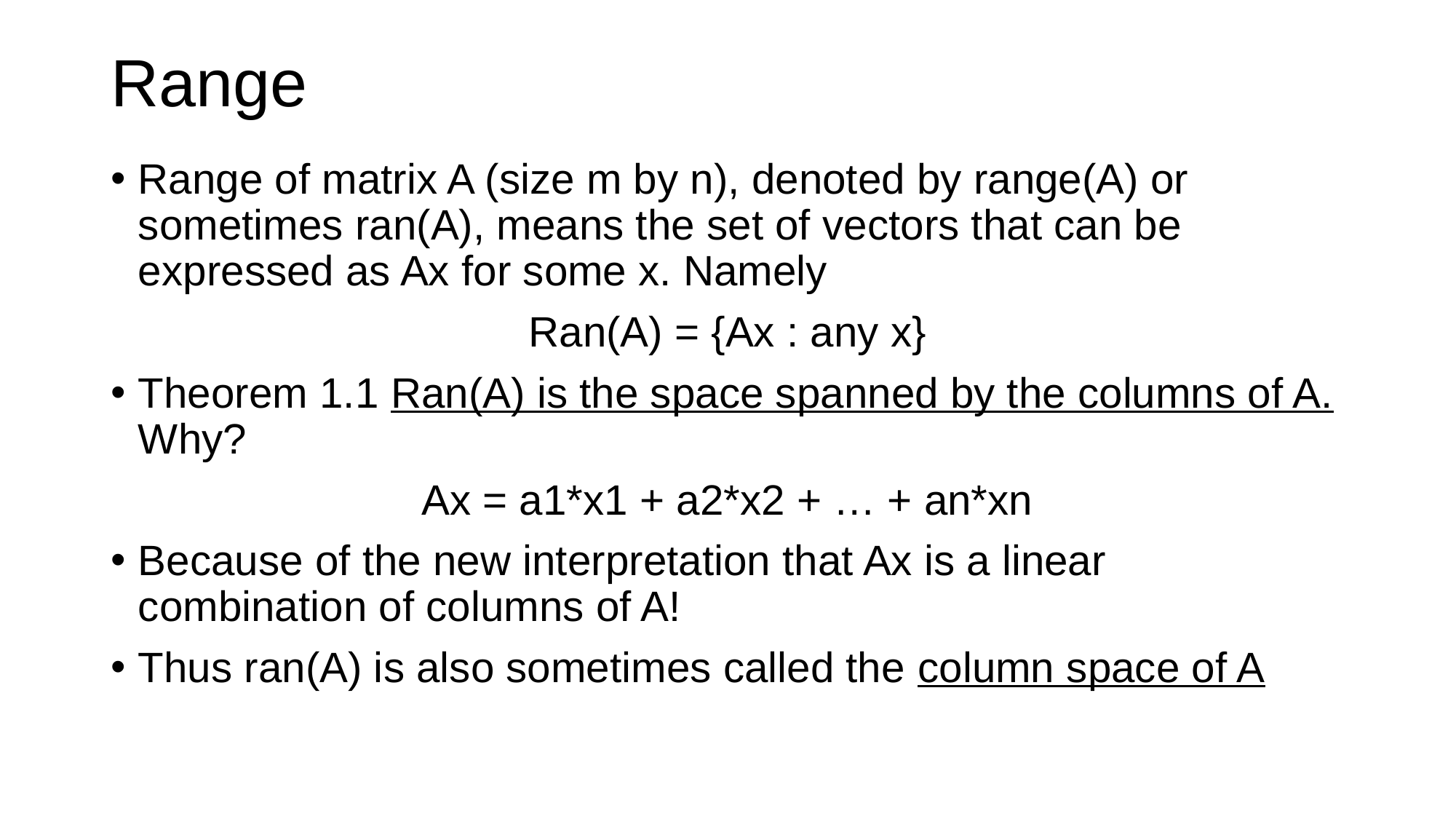

# Range
Range of matrix A (size m by n), denoted by range(A) or sometimes ran(A), means the set of vectors that can be expressed as Ax for some x. Namely
Ran(A) = {Ax : any x}
Theorem 1.1 Ran(A) is the space spanned by the columns of A.
Why?
Ax = a1*x1 + a2*x2 + … + an*xn
Because of the new interpretation that Ax is a linear combination of columns of A!
Thus ran(A) is also sometimes called the column space of A